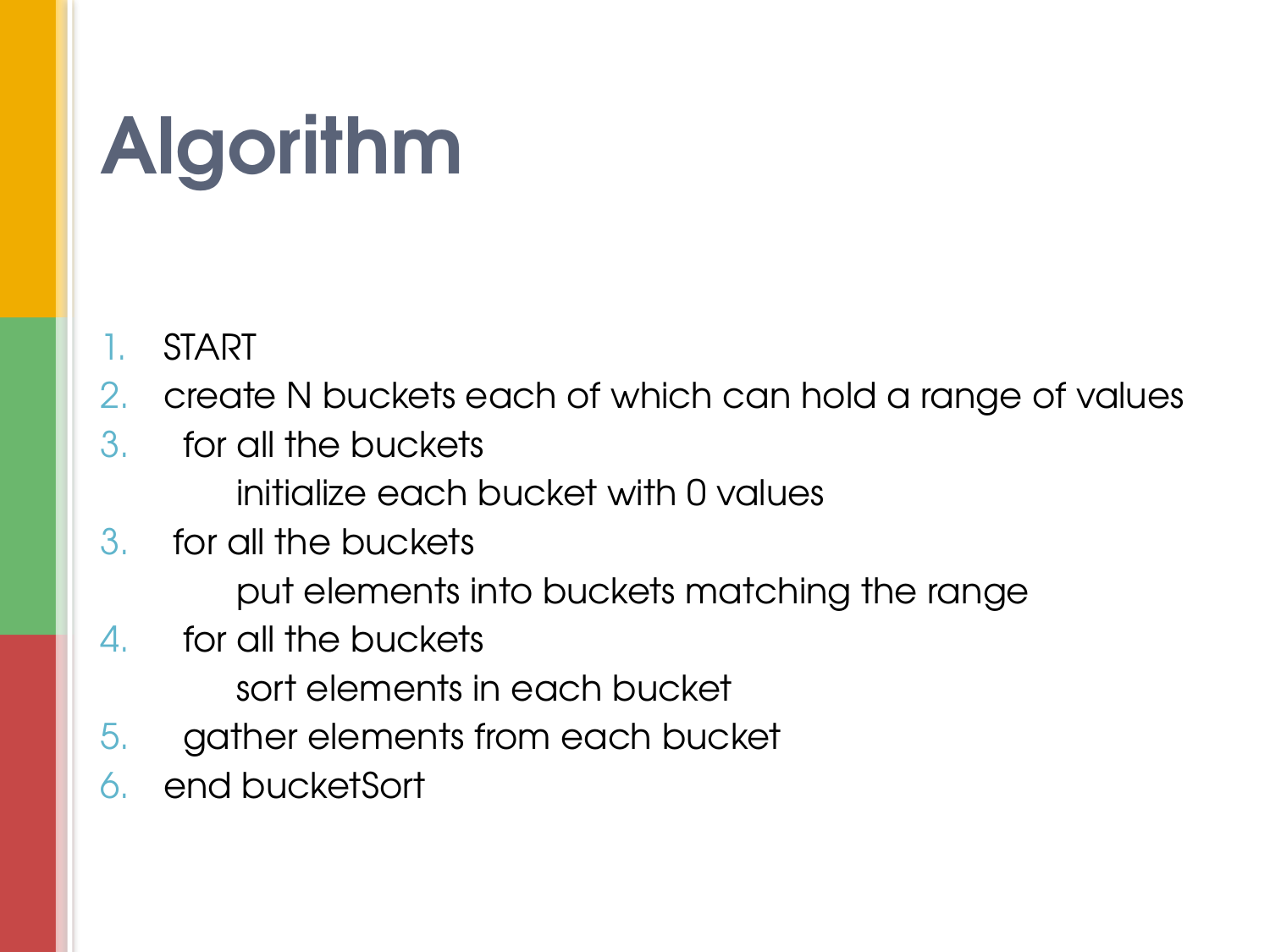

# Algorithm

START
create N buckets each of which can hold a range of values
  for all the buckets
              initialize each bucket with 0 values
 for all the buckets
              put elements into buckets matching the range
  for all the buckets
              sort elements in each bucket
  gather elements from each bucket
end bucketSort